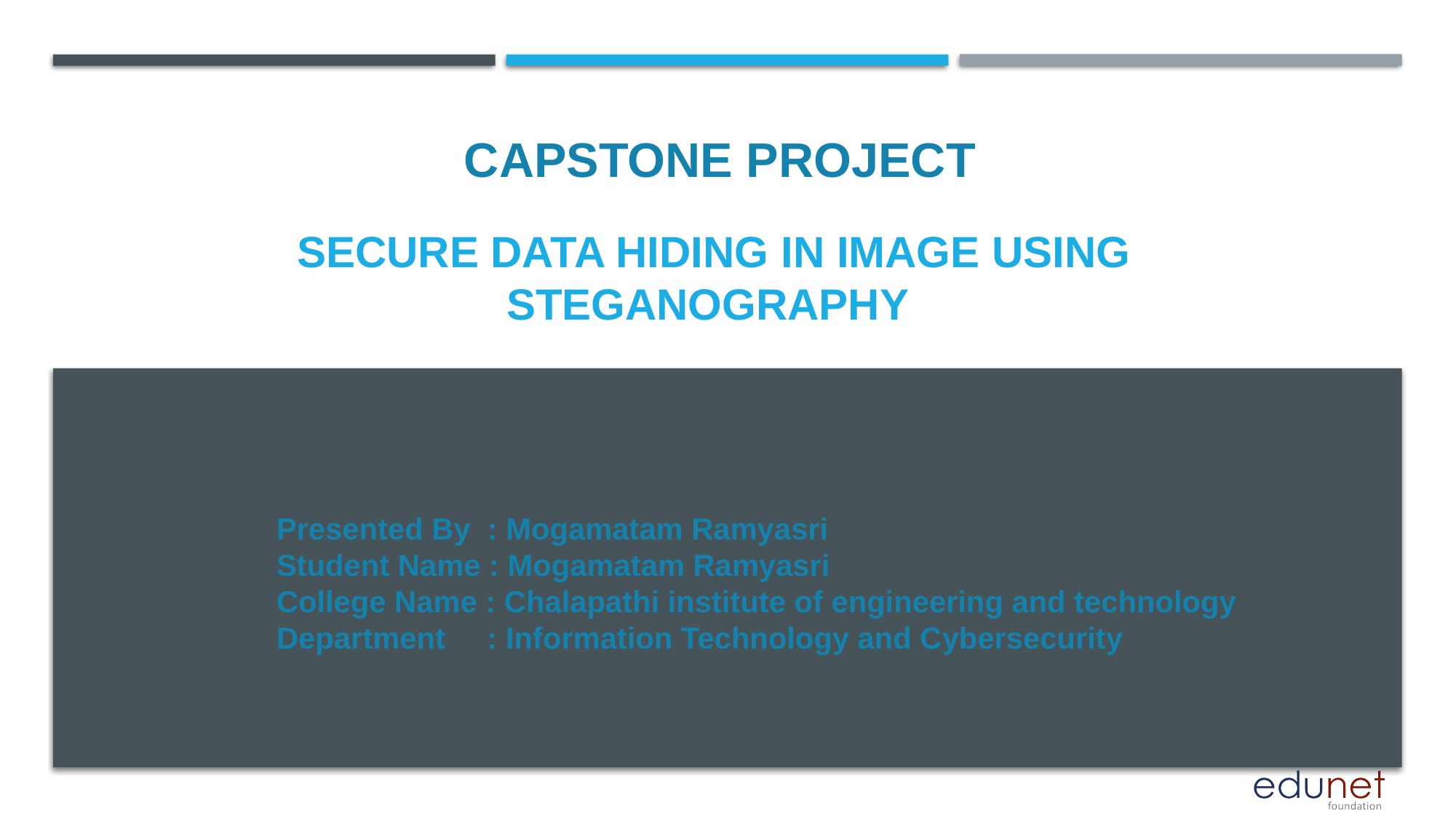

CAPSTONE PROJECT
# Secure Data Hiding in Image Using Steganography
Presented By  : Mogamatam Ramyasri
Student Name : Mogamatam Ramyasri
College Name : Chalapathi institute of engineering and technology
Department     : Information Technology and Cybersecurity